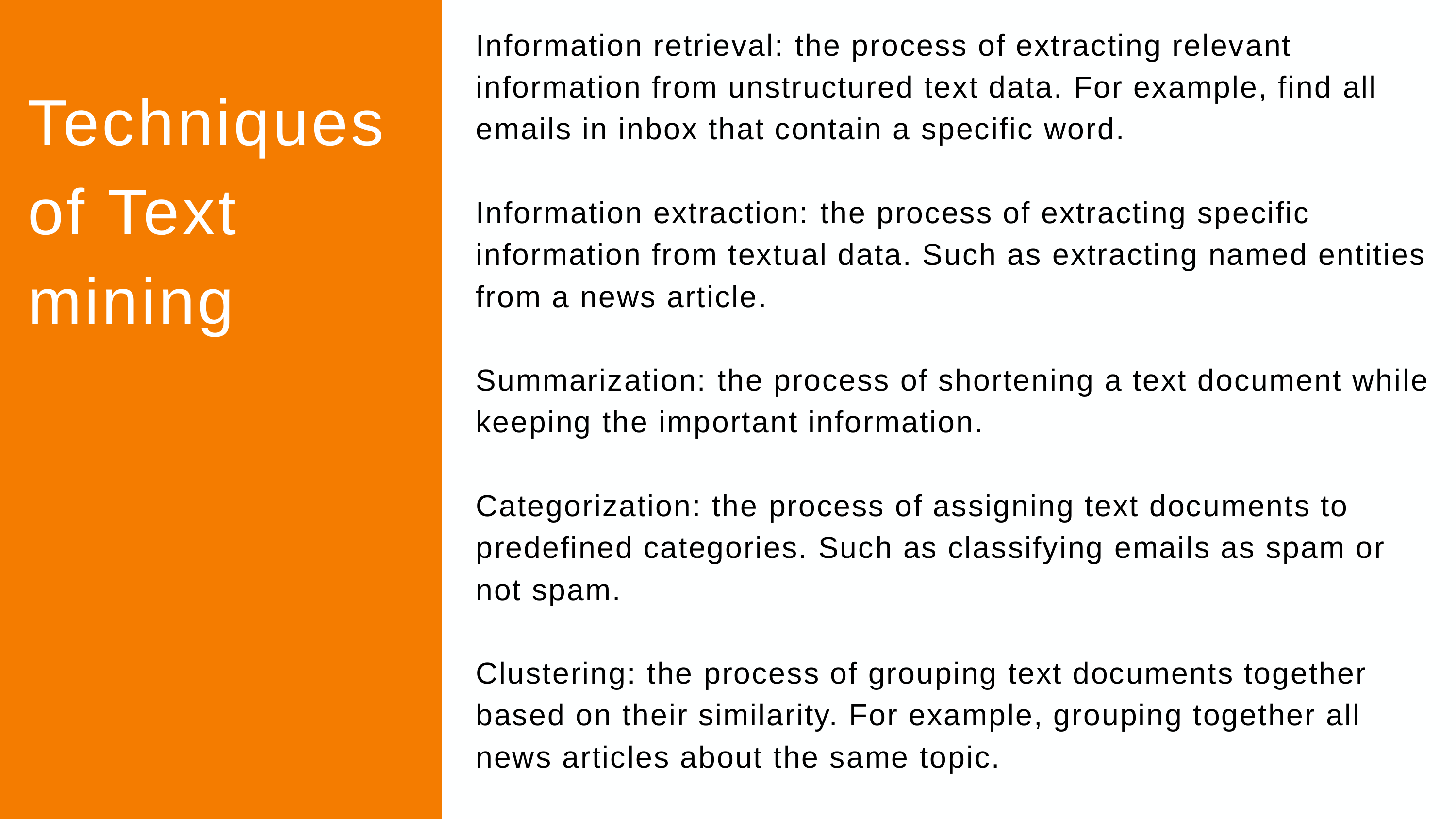

Information retrieval: the process of extracting relevant information from unstructured text data. For example, find all emails in inbox that contain a specific word.

Information extraction: the process of extracting specific information from textual data. Such as extracting named entities from a news article.

Summarization: the process of shortening a text document while keeping the important information.

Categorization: the process of assigning text documents to predefined categories. Such as classifying emails as spam or not spam.

Clustering: the process of grouping text documents together based on their similarity. For example, grouping together all news articles about the same topic.

Techniques of Text mining